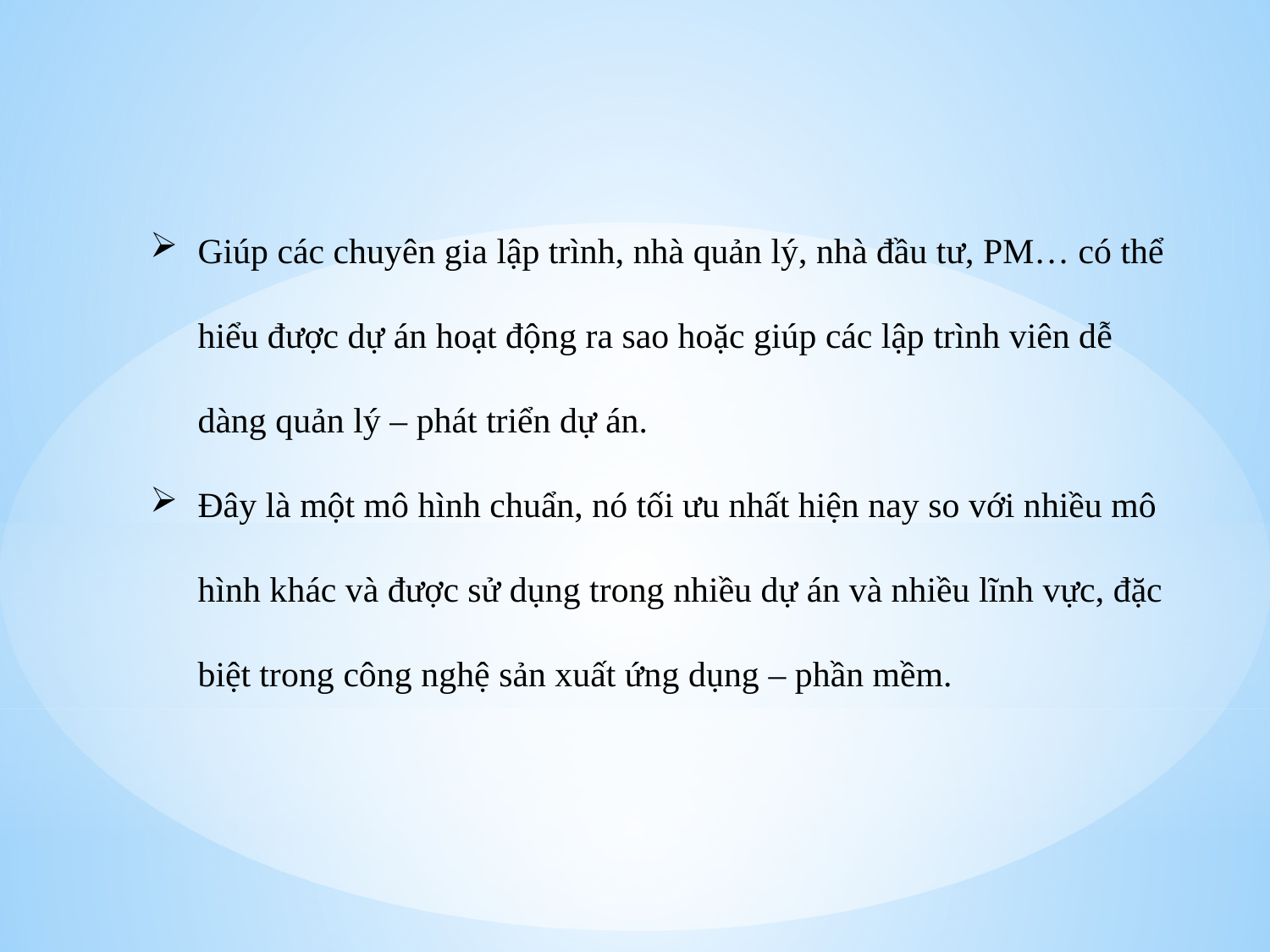

Giúp các chuyên gia lập trình, nhà quản lý, nhà đầu tư, PM… có thể hiểu được dự án hoạt động ra sao hoặc giúp các lập trình viên dễ dàng quản lý – phát triển dự án.
Đây là một mô hình chuẩn, nó tối ưu nhất hiện nay so với nhiều mô hình khác và được sử dụng trong nhiều dự án và nhiều lĩnh vực, đặc biệt trong công nghệ sản xuất ứng dụng – phần mềm.